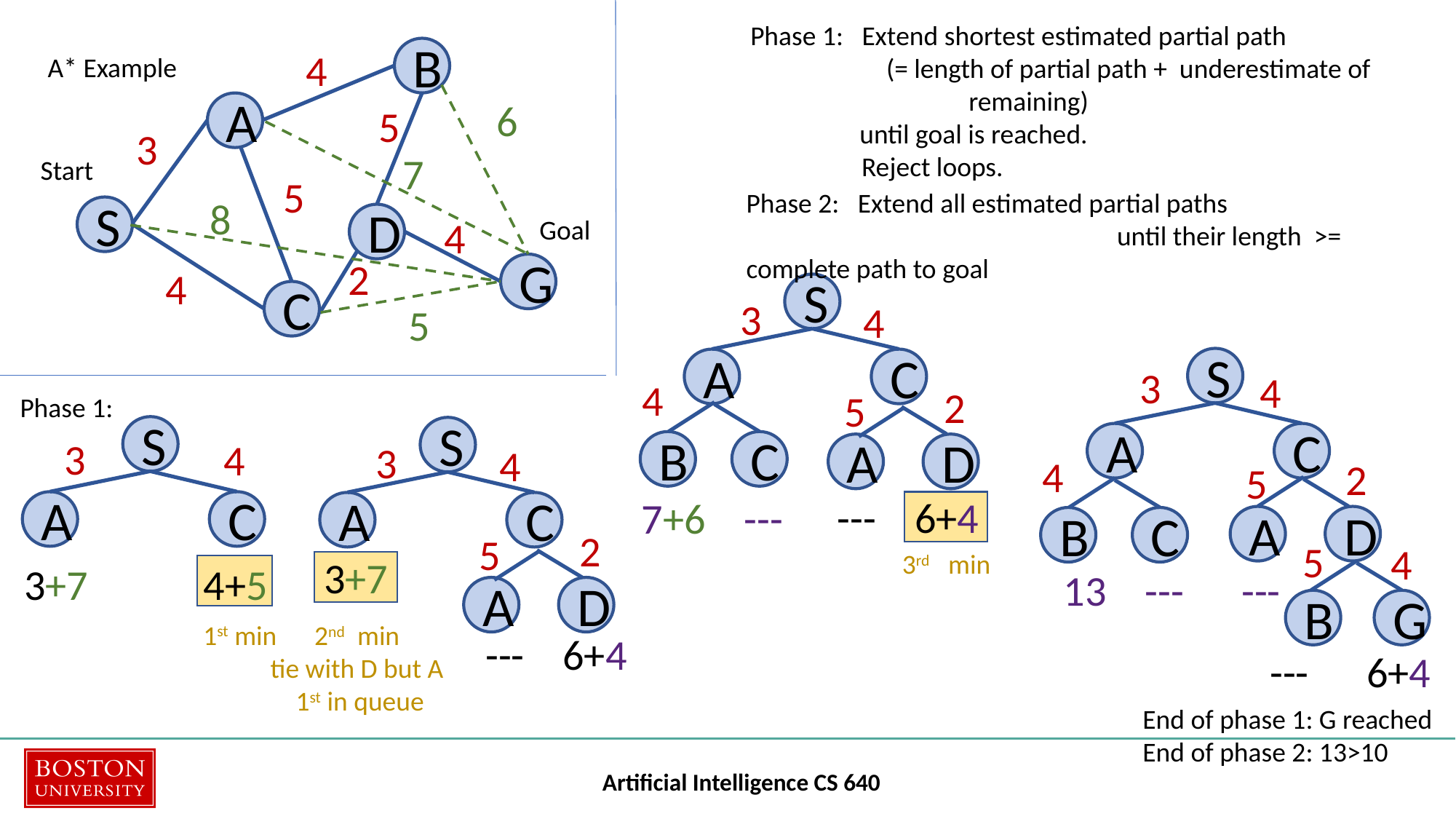

Phase 1:   Extend shortest estimated partial path
                      (= length of partial path +  underestimate of 		remaining)
	until goal is reached.
                  Reject loops.
4
B
A
5
3
Start
5
S
D
4
Goal
2
G
4
C
A* Example
6
7
Phase 2:   Extend all estimated partial paths                                                                                  	       until their length  >=  complete path to goal
8
S
3
4
5
S
C
A
3
4
4
2
5
Phase 1:
S
S
C
A
3
4
3
C
B
4
D
A
4
2
5
  ---    6+4
7+6    ---
C
A

C
A
D
A
C
B
2
5
5
4
3rd   min
 3+7

3+7            4+5

  13    ---      ---
D
A
B
G
1st min
2nd  min
tie with D but A
1st in queue
     ---    6+4
     ---      6+4
End of phase 1: G reached
End of phase 2: 13>10
Artificial Intelligence CS 640